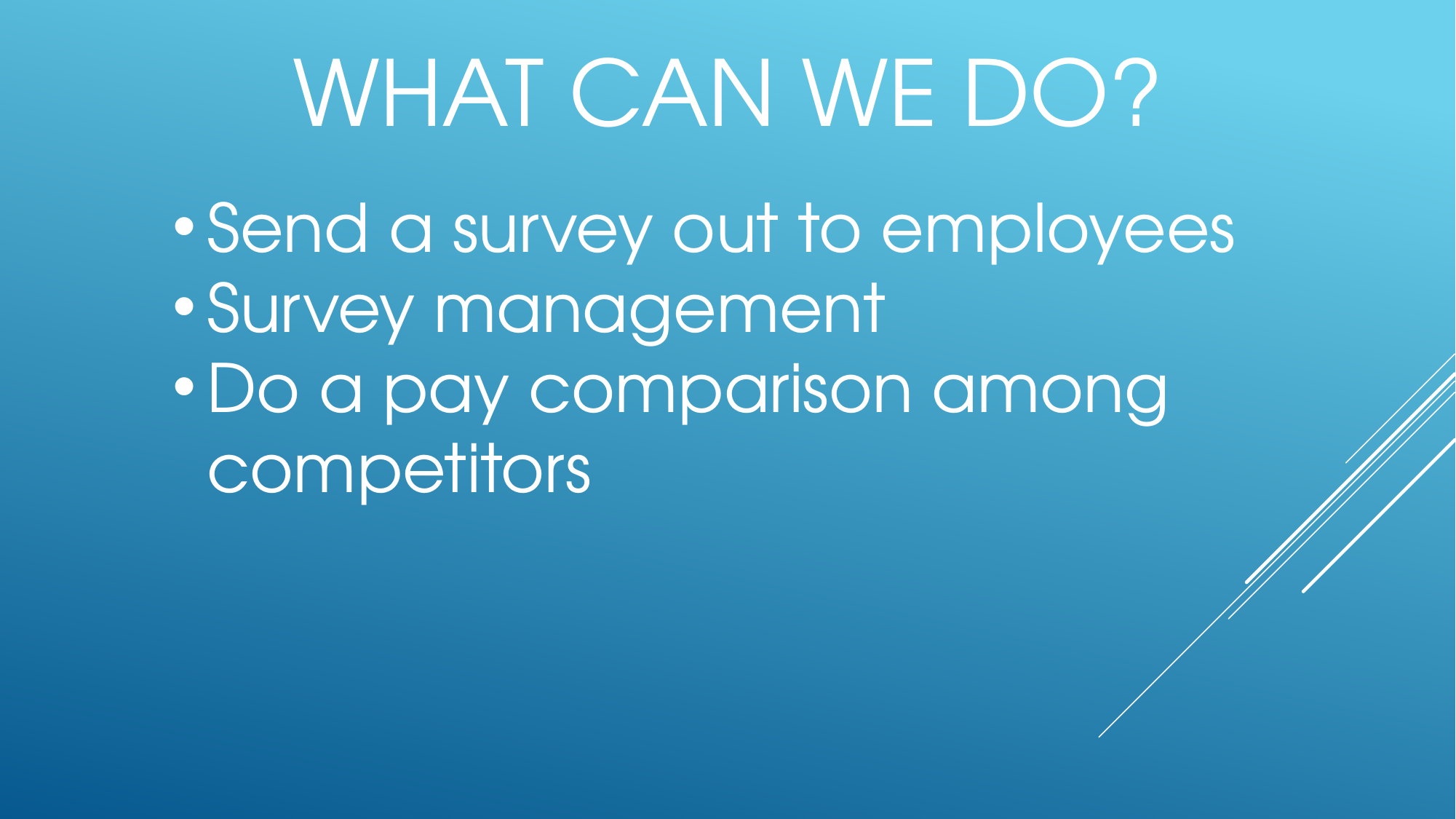

# What can we do?
Send a survey out to employees
Survey management
Do a pay comparison among competitors